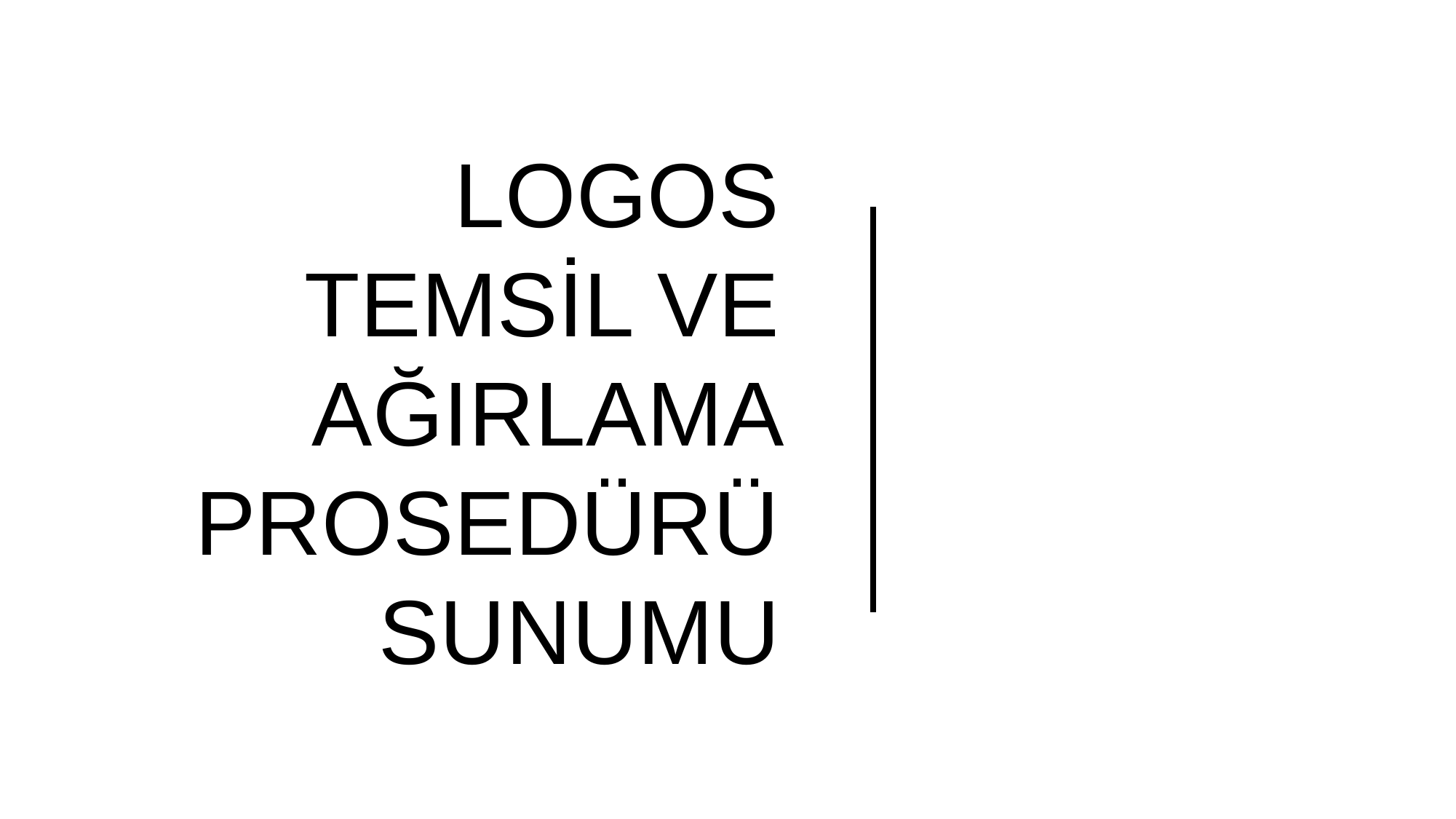

# Logos Temsil ve Ağırlama Prosedürü Sunumu